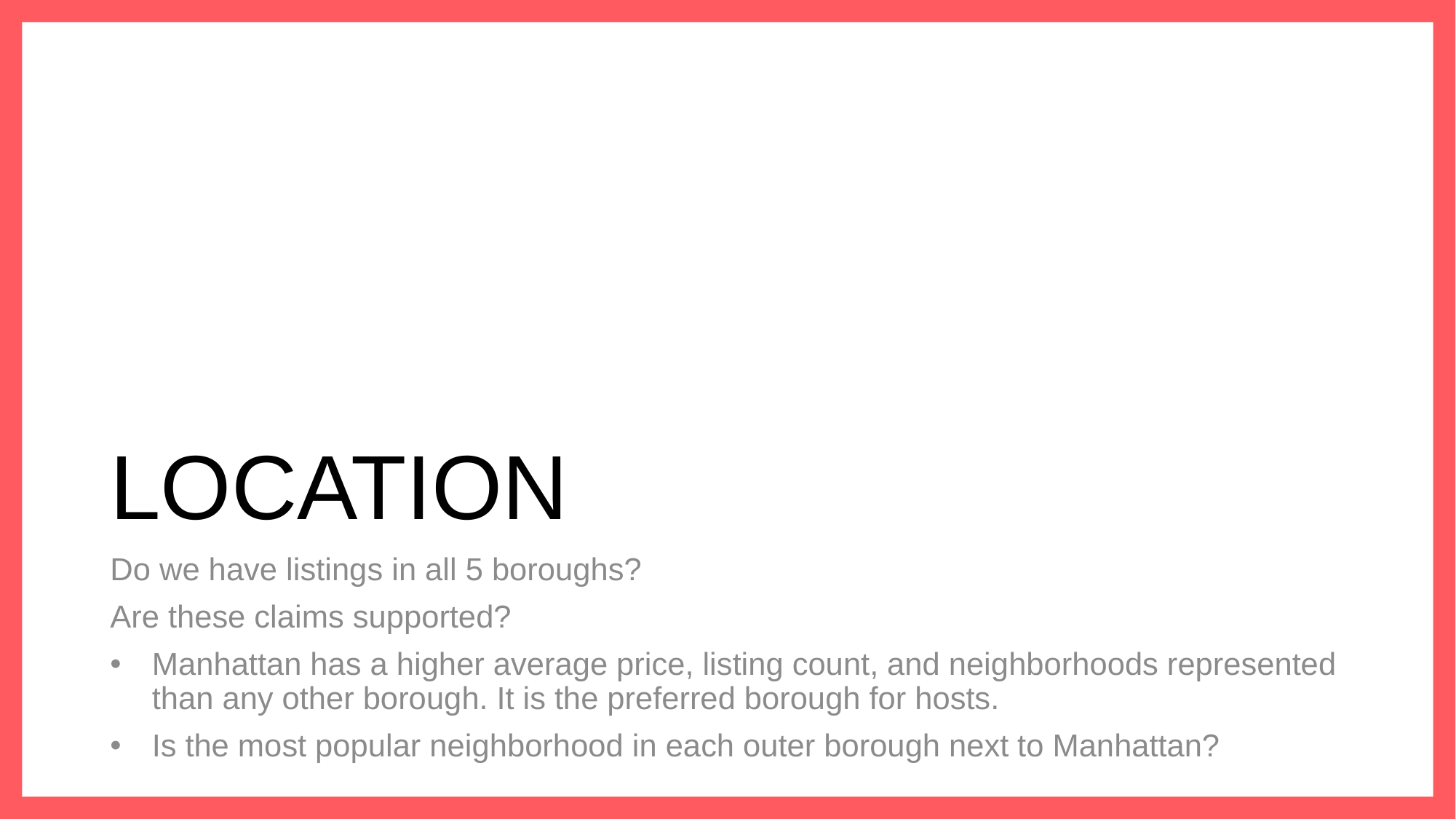

# LOCATION
Do we have listings in all 5 boroughs?
Are these claims supported?
Manhattan has a higher average price, listing count, and neighborhoods represented than any other borough. It is the preferred borough for hosts.
Is the most popular neighborhood in each outer borough next to Manhattan?